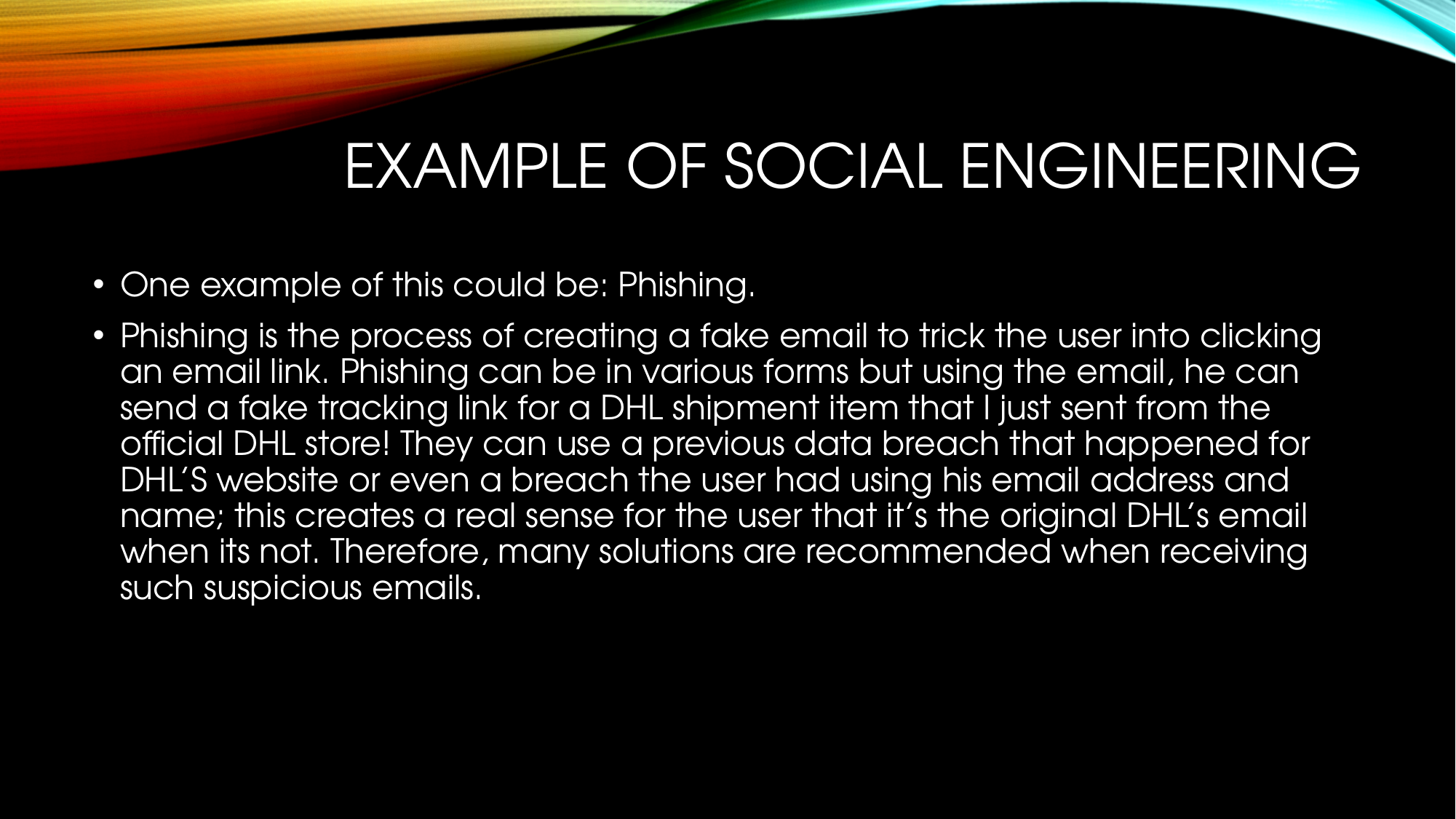

# Example of social engineering
One example of this could be: Phishing.
Phishing is the process of creating a fake email to trick the user into clicking an email link. Phishing can be in various forms but using the email, he can send a fake tracking link for a DHL shipment item that I just sent from the official DHL store! They can use a previous data breach that happened for DHL’S website or even a breach the user had using his email address and name; this creates a real sense for the user that it’s the original DHL’s email when its not. Therefore, many solutions are recommended when receiving such suspicious emails.